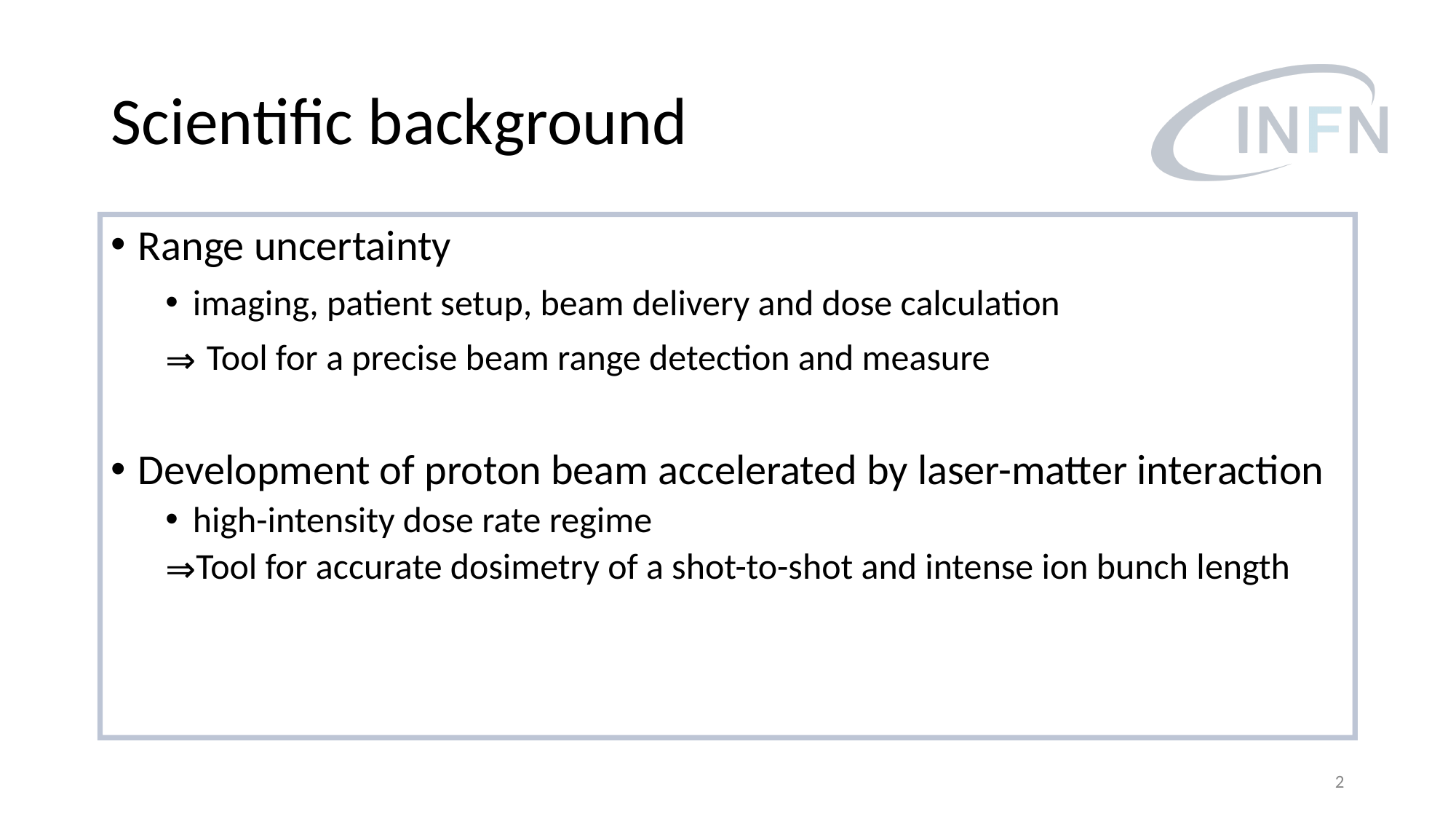

# Scientific background
Range uncertainty
imaging, patient setup, beam delivery and dose calculation
Tool for a precise beam range detection and measure

Development of proton beam accelerated by laser-matter interaction
high-intensity dose rate regime
Tool for accurate dosimetry of a shot-to-shot and intense ion bunch length

2